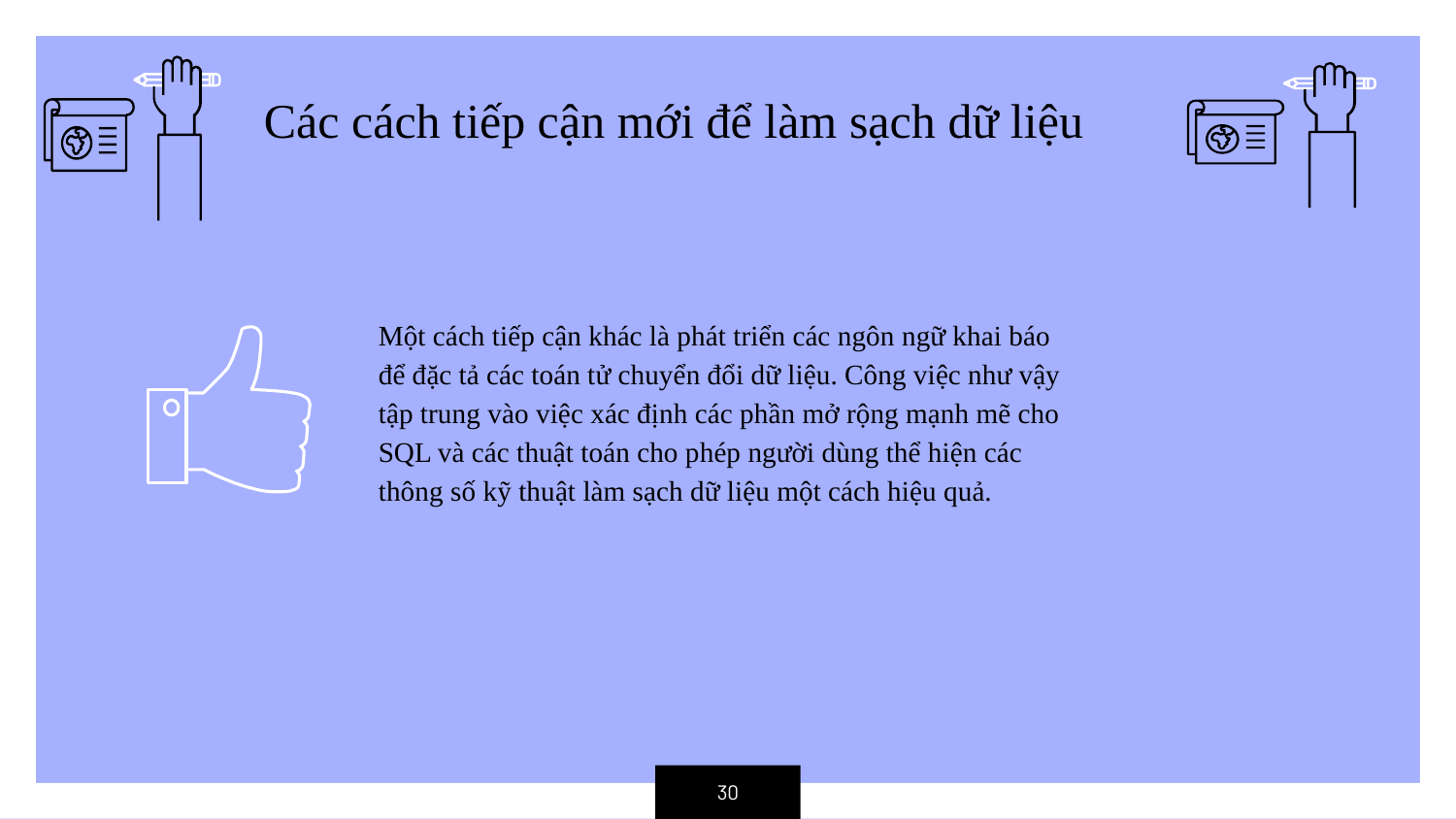

Các cách tiếp cận mới để làm sạch dữ liệu
Một cách tiếp cận khác là phát triển các ngôn ngữ khai báo để đặc tả các toán tử chuyển đổi dữ liệu. Công việc như vậy tập trung vào việc xác định các phần mở rộng mạnh mẽ cho SQL và các thuật toán cho phép người dùng thể hiện các thông số kỹ thuật làm sạch dữ liệu một cách hiệu quả.

30